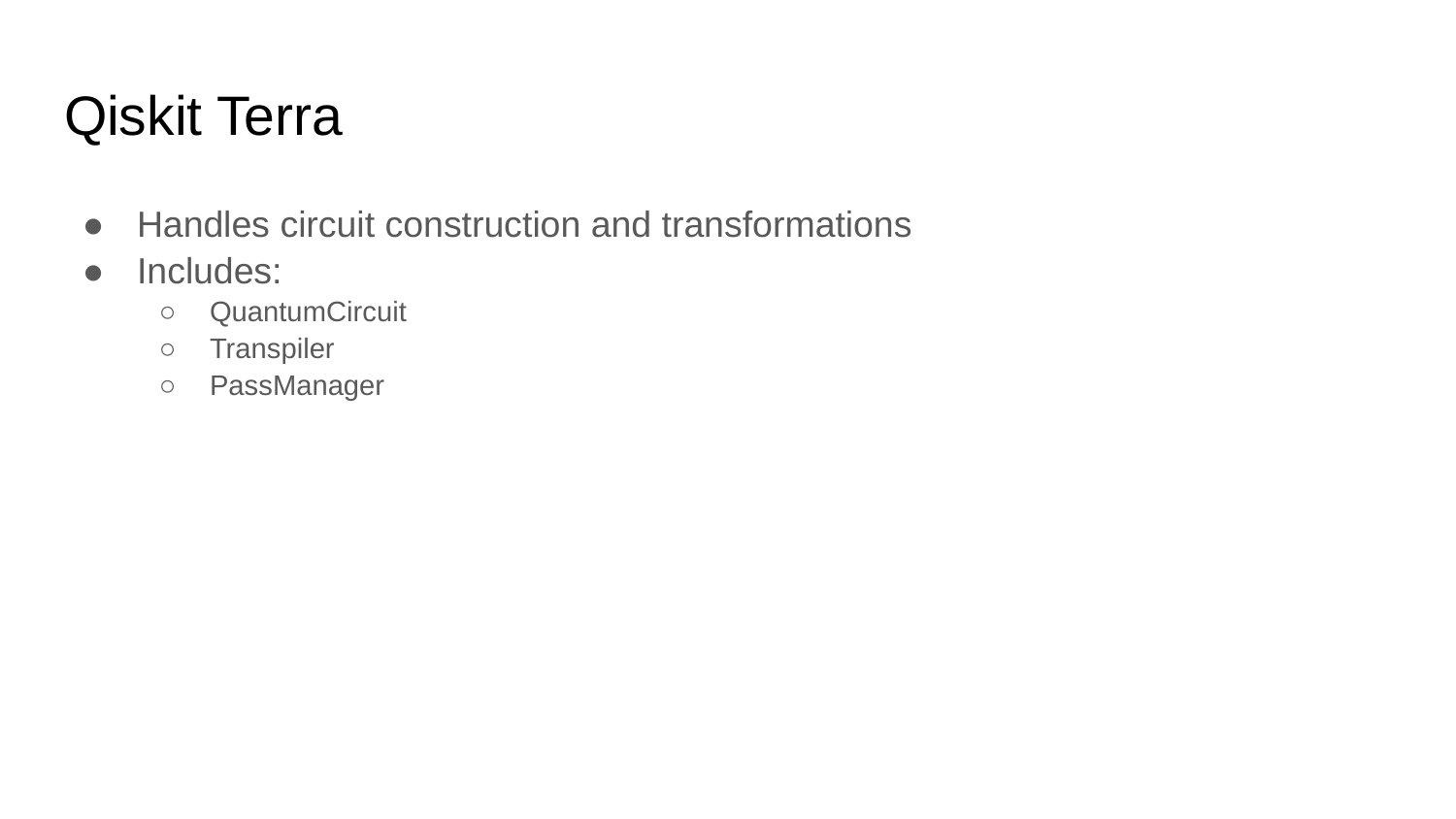

# Qiskit Terra
Handles circuit construction and transformations
Includes:
QuantumCircuit
Transpiler
PassManager